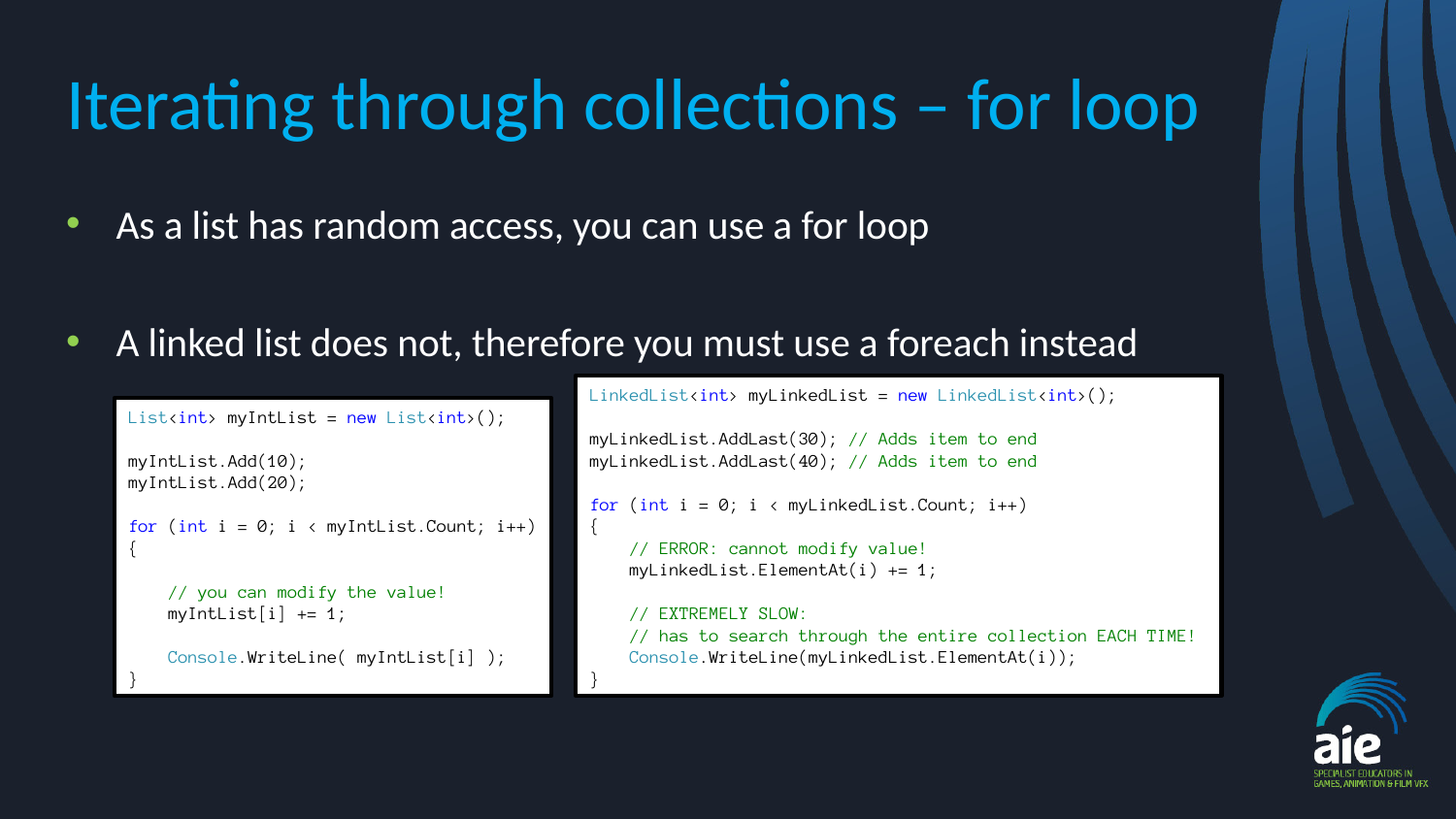

# Iterating through collections – for loop
As a list has random access, you can use a for loop

A linked list does not, therefore you must use a foreach instead
LinkedList<int> myLinkedList = new LinkedList<int>();

myLinkedList.AddLast(30); // Adds item to end
myLinkedList.AddLast(40); // Adds item to end

for (int i = 0; i < myLinkedList.Count; i++)
{
    // ERROR: cannot modify value!
    myLinkedList.ElementAt(i) += 1;

    // EXTREMELY SLOW:
    // has to search through the entire collection EACH TIME!
    Console.WriteLine(myLinkedList.ElementAt(i));
}
List<int> myIntList = new List<int>();

myIntList.Add(10);
myIntList.Add(20);

for (int i = 0; i < myIntList.Count; i++)
{

    // you can modify the value!
    myIntList[i] += 1;

    Console.WriteLine( myIntList[i] );
}